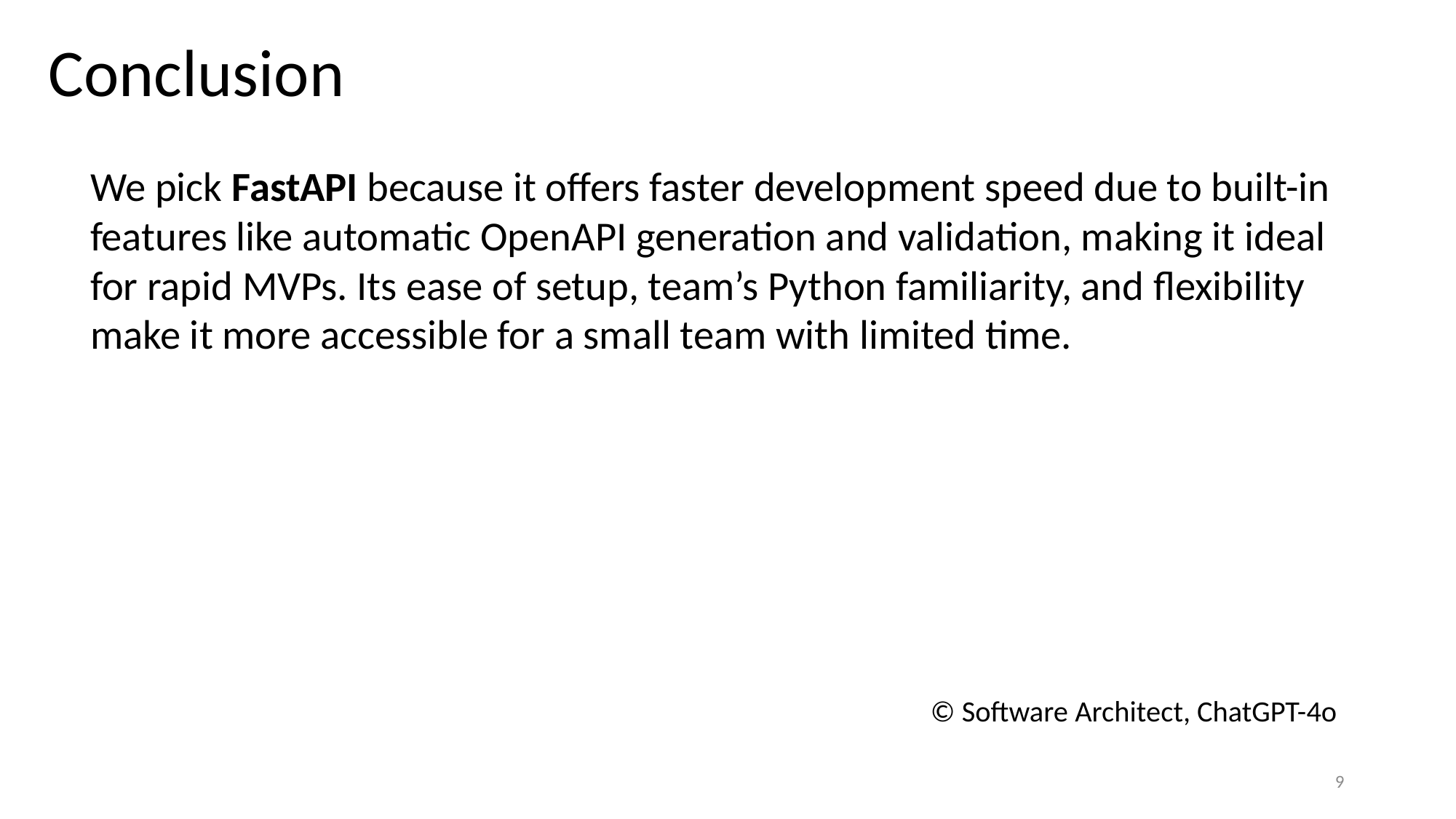

# Conclusion
We pick FastAPI because it offers faster development speed due to built-in features like automatic OpenAPI generation and validation, making it ideal for rapid MVPs. Its ease of setup, team’s Python familiarity, and flexibility make it more accessible for a small team with limited time.

© Software Architect, ChatGPT-4o
9